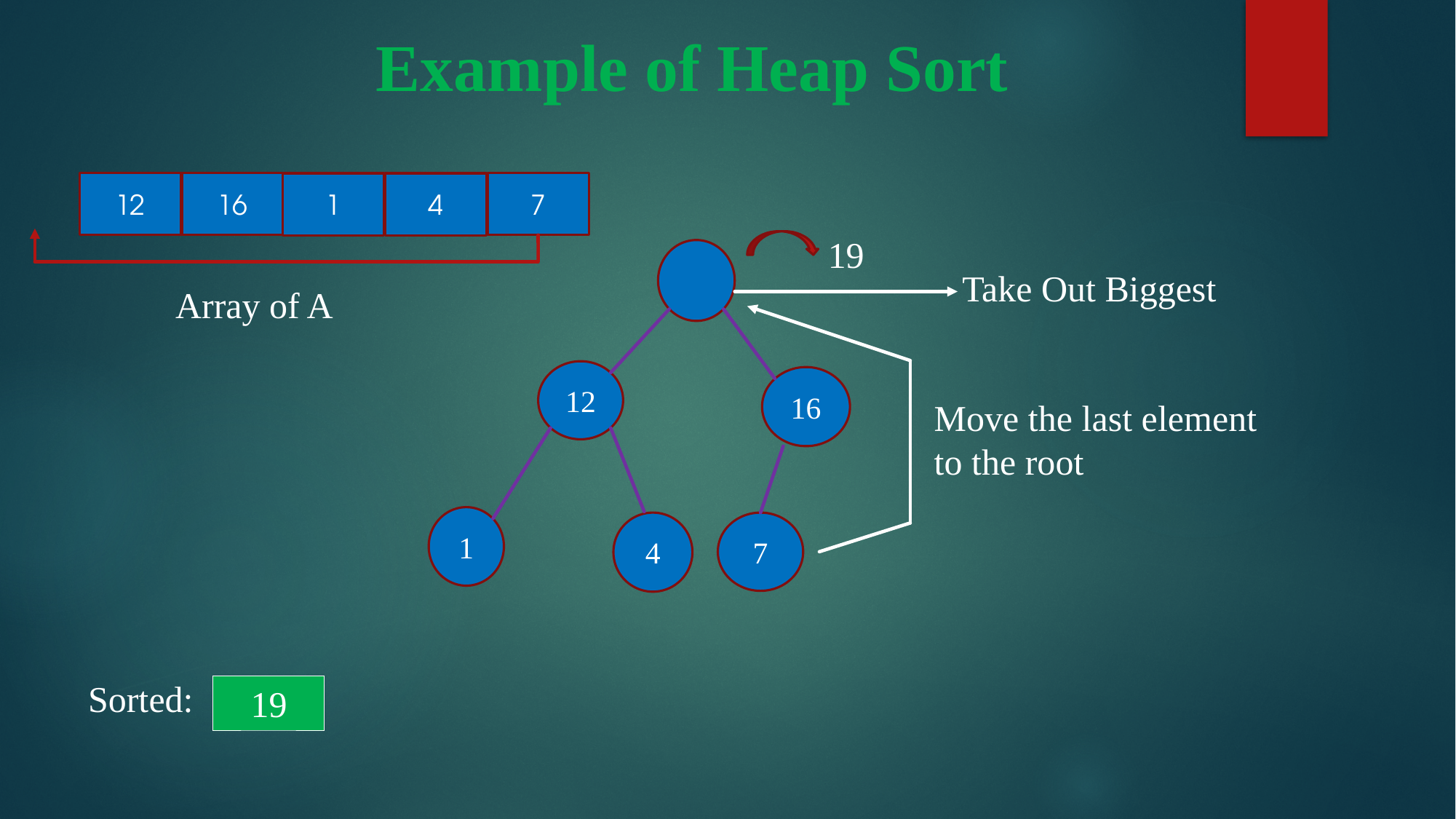

# Example of Heap Sort
7
12
16
1
4
19

Take Out Biggest
Array of A
12
16
Move the last element
to the root
1
4
7
Sorted:
   19